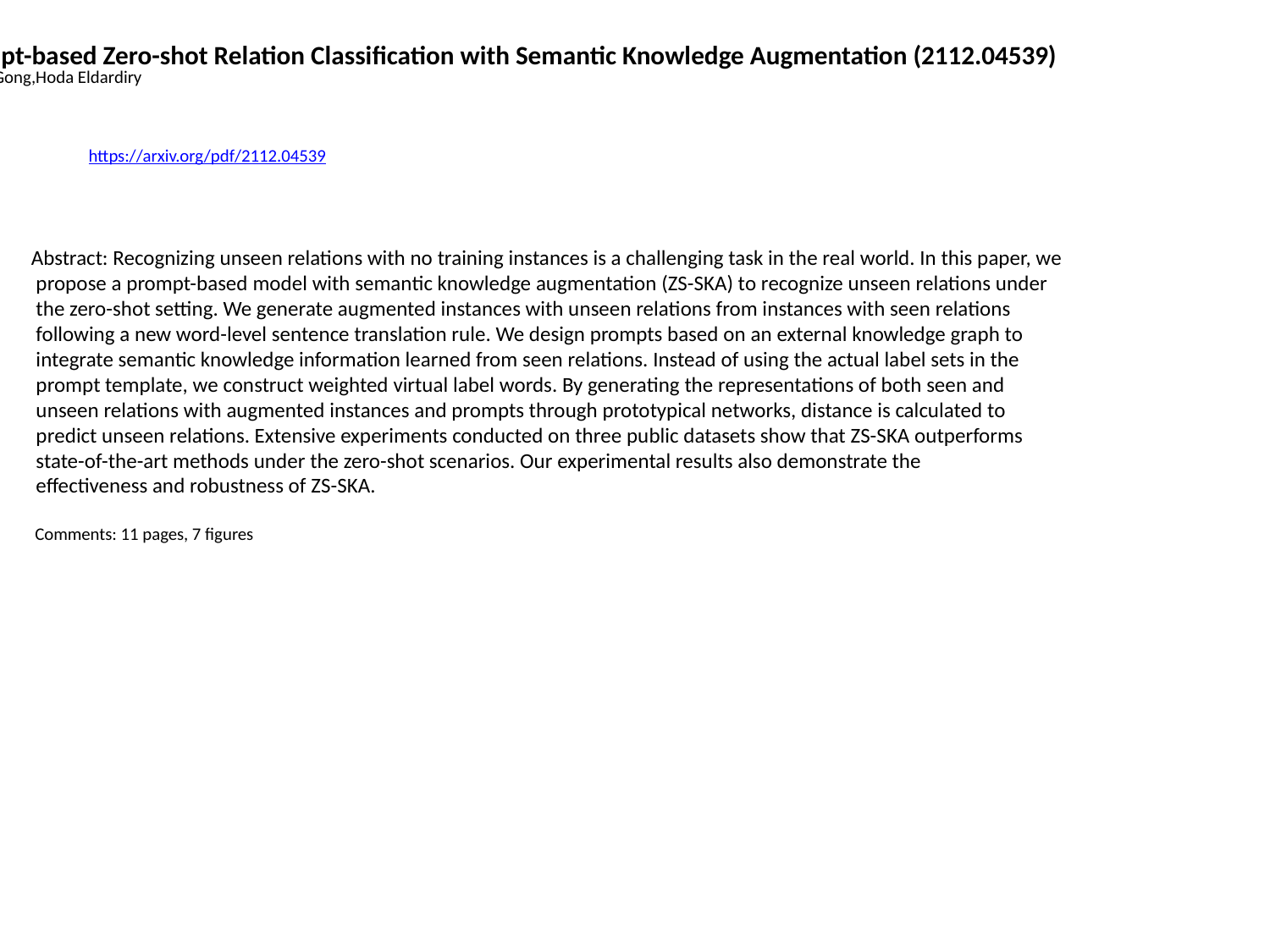

Prompt-based Zero-shot Relation Classification with Semantic Knowledge Augmentation (2112.04539)
Jiaying Gong,Hoda Eldardiry

https://arxiv.org/pdf/2112.04539

Abstract: Recognizing unseen relations with no training instances is a challenging task in the real world. In this paper, we
 propose a prompt-based model with semantic knowledge augmentation (ZS-SKA) to recognize unseen relations under
 the zero-shot setting. We generate augmented instances with unseen relations from instances with seen relations
 following a new word-level sentence translation rule. We design prompts based on an external knowledge graph to
 integrate semantic knowledge information learned from seen relations. Instead of using the actual label sets in the
 prompt template, we construct weighted virtual label words. By generating the representations of both seen and
 unseen relations with augmented instances and prompts through prototypical networks, distance is calculated to
 predict unseen relations. Extensive experiments conducted on three public datasets show that ZS-SKA outperforms
 state-of-the-art methods under the zero-shot scenarios. Our experimental results also demonstrate the
 effectiveness and robustness of ZS-SKA.
 Comments: 11 pages, 7 figures